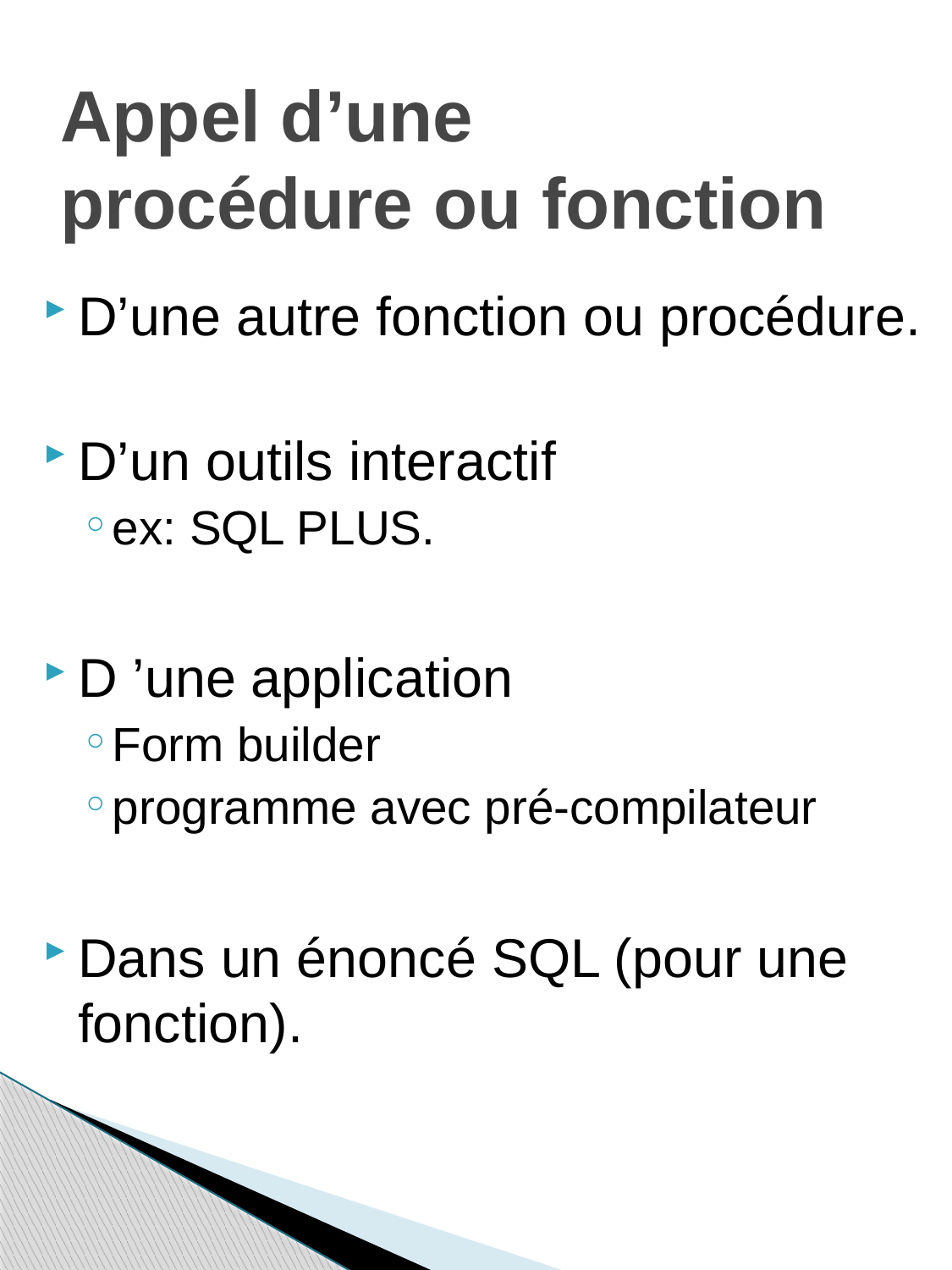

# Appel d’une procédure ou fonction
D’une autre fonction ou procédure.

D’un outils interactif
ex: SQL PLUS.

D ’une application
Form builder
programme avec pré-compilateur

Dans un énoncé SQL (pour une fonction).